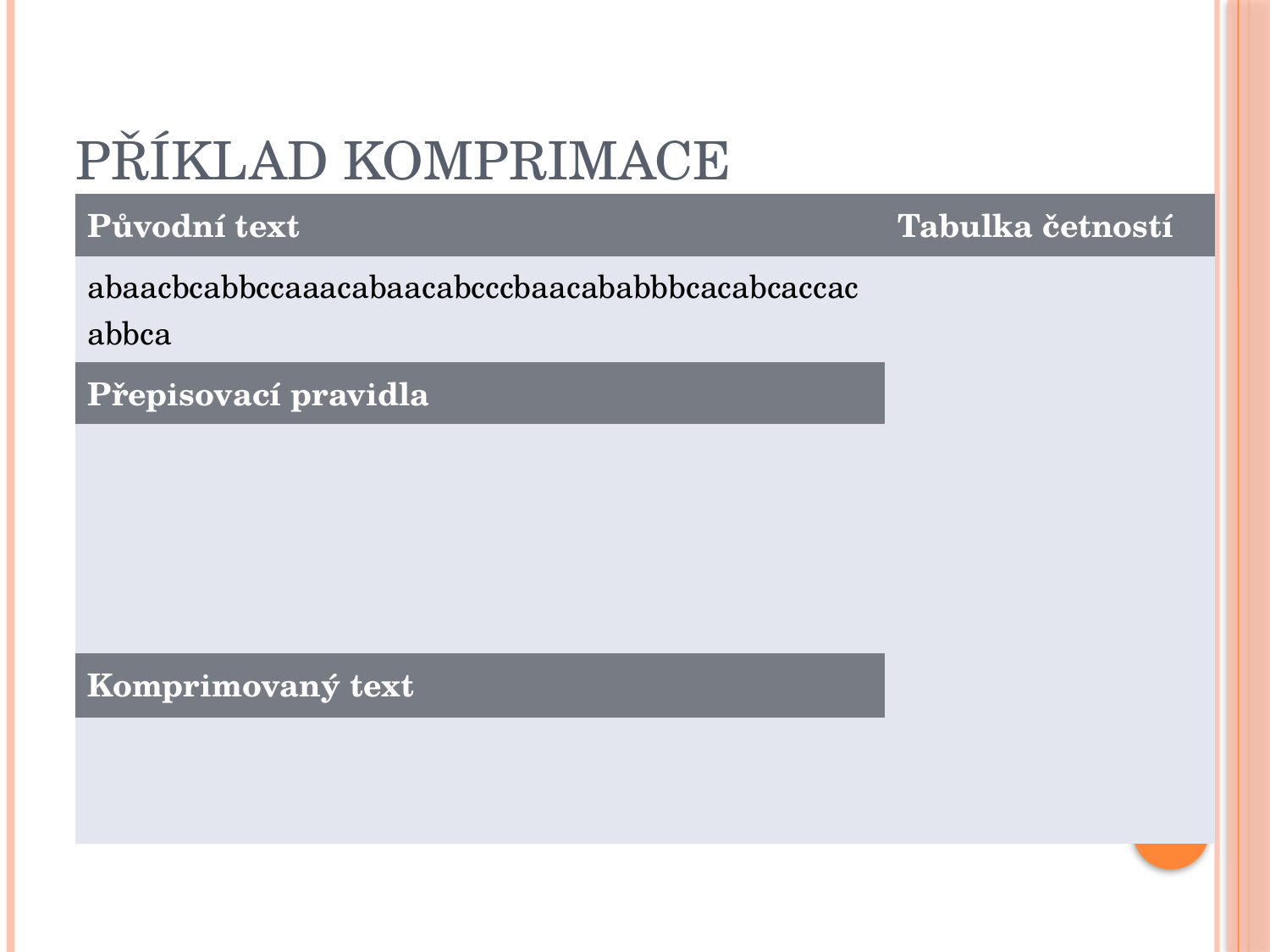

# Příklad komprimace
| Původní text | Tabulka četností |
| --- | --- |
| abaacbcabbccaaacabaacabcccbaacababbbcacabcaccacabbca |  |
| Přepisovací pravidla |  |
|  |  |
| Komprimovaný text |  |
|  |  |